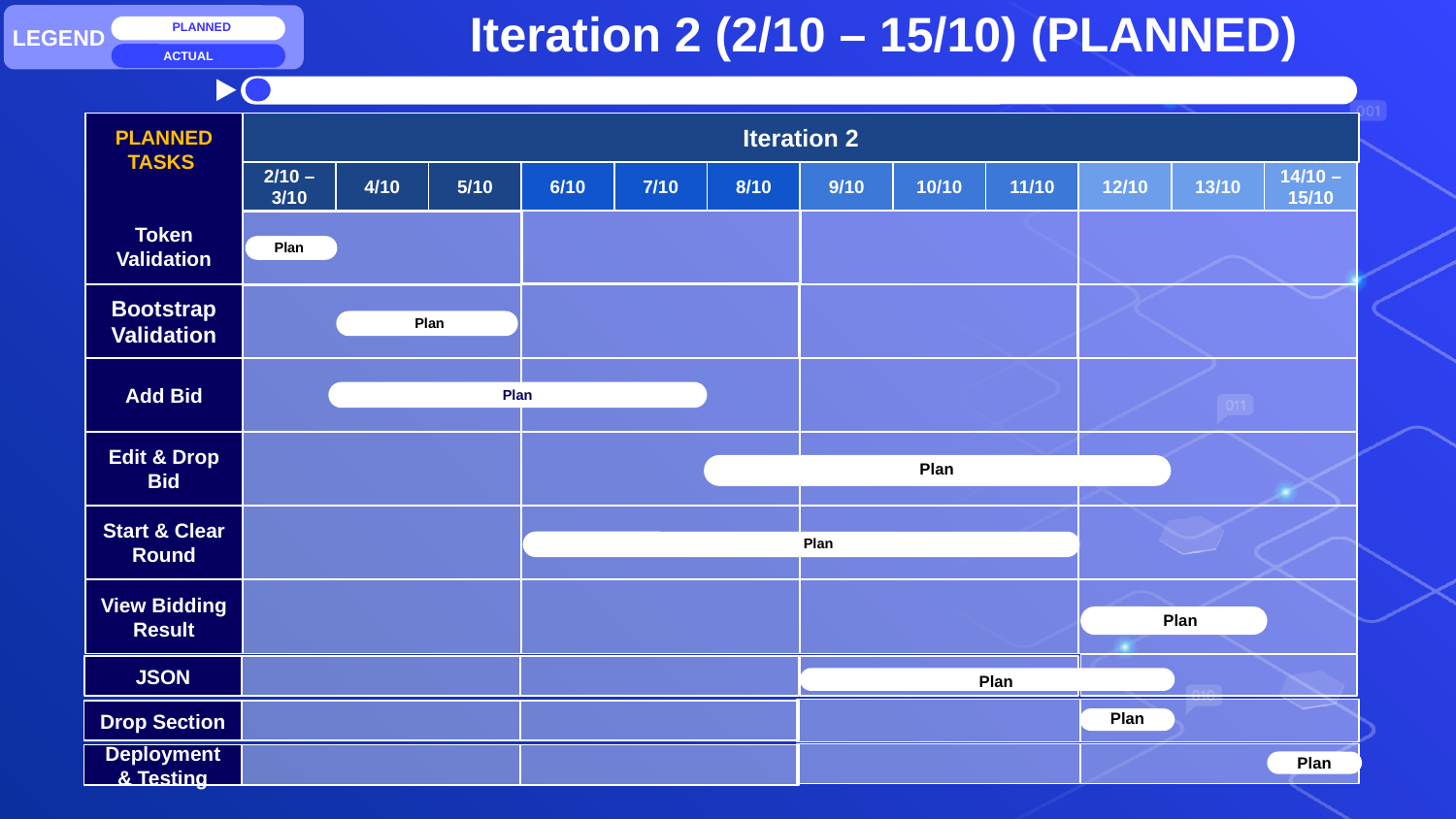

LEGEND
PLANNED
ACTUAL
# Iteration 2 (2/10 – 15/10) (PLANNED)

PLANNED TASKS

Token
Validation
Iteration 2
2/10 – 3/10
4/10
5/10
6/10
7/10
8/10
9/10
10/10
11/10
12/10
13/10
14/10 – 15/10

Plan

Bootstrap
Validation
Plan

Add Bid
Plan

Edit & Drop Bid
Plan

Start & Clear Round

Plan
View Bidding Result

Plan

JSON

Plan

Drop Section

Plan

Deployment & Testing

Plan